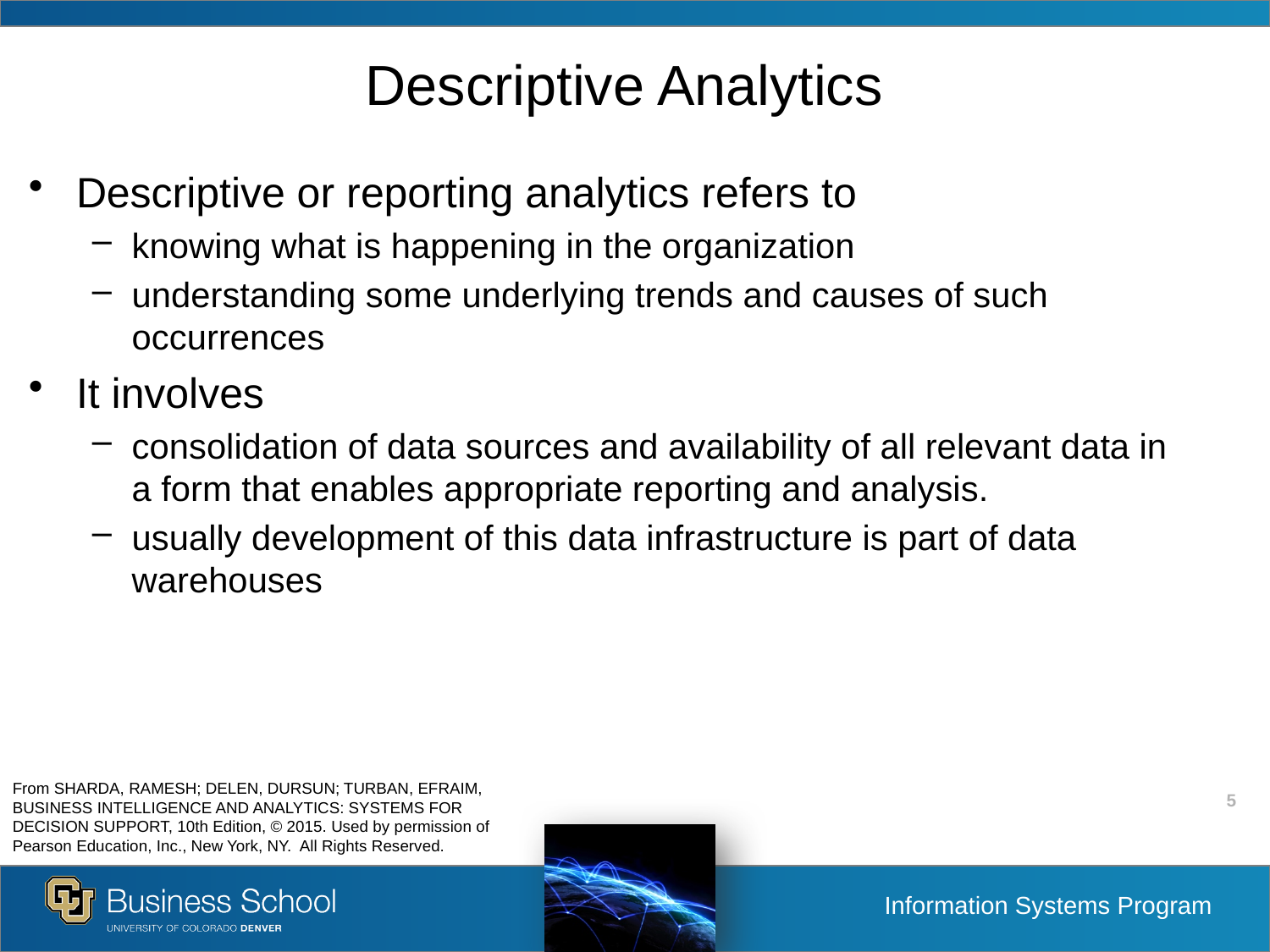

# Descriptive Analytics
Descriptive or reporting analytics refers to
knowing what is happening in the organization
understanding some underlying trends and causes of such occurrences
It involves
consolidation of data sources and availability of all relevant data in a form that enables appropriate reporting and analysis.
usually development of this data infrastructure is part of data warehouses
From SHARDA, RAMESH; DELEN, DURSUN; TURBAN, EFRAIM, BUSINESS INTELLIGENCE AND ANALYTICS: SYSTEMS FOR DECISION SUPPORT, 10th Edition, © 2015. Used by permission of Pearson Education, Inc., New York, NY.  All Rights Reserved.